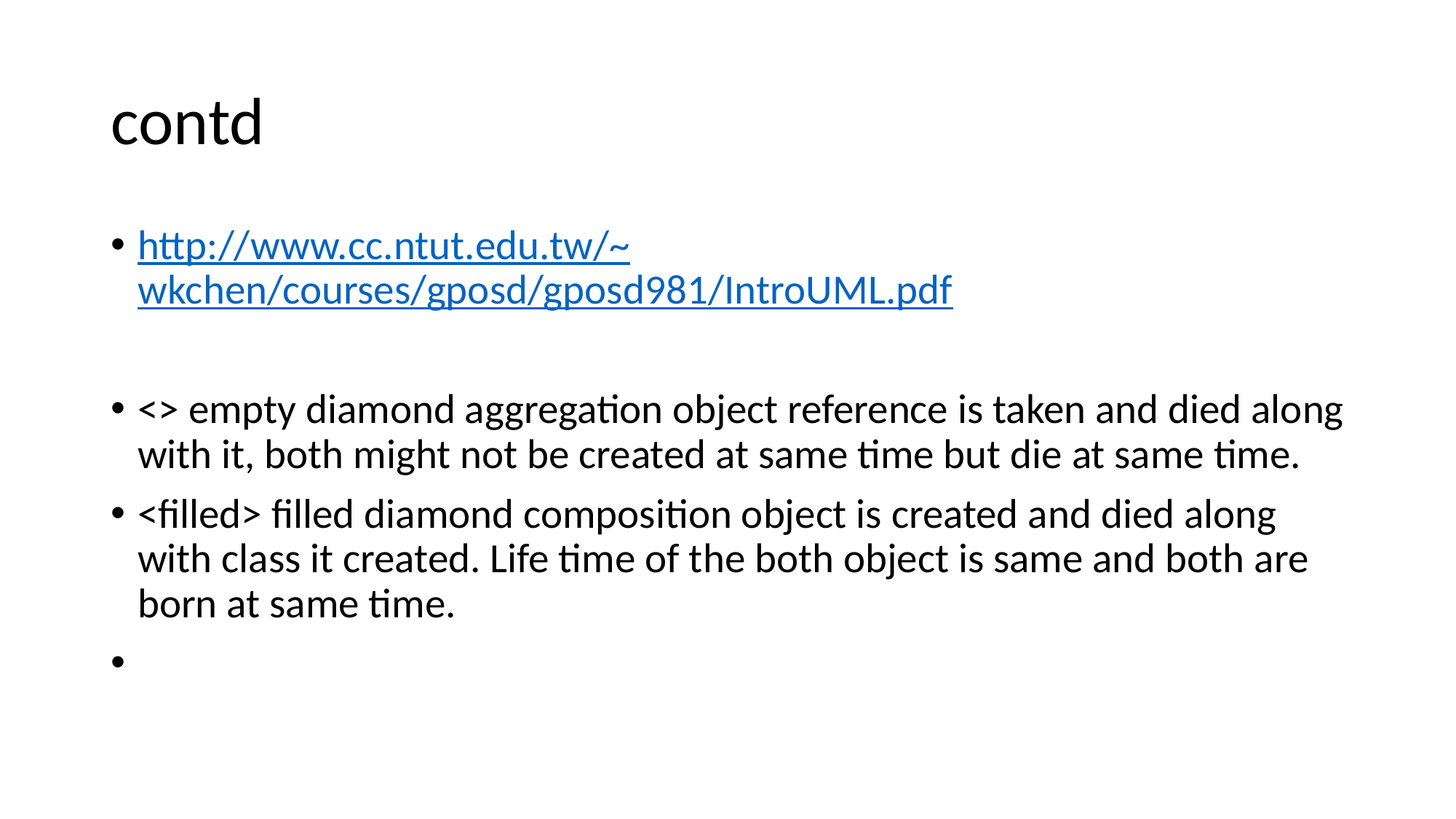

# contd
http://www.cc.ntut.edu.tw/~wkchen/courses/gposd/gposd981/IntroUML.pdf

<> empty diamond aggregation object reference is taken and died along with it, both might not be created at same time but die at same time.
<filled> filled diamond composition object is created and died along with class it created. Life time of the both object is same and both are born at same time.